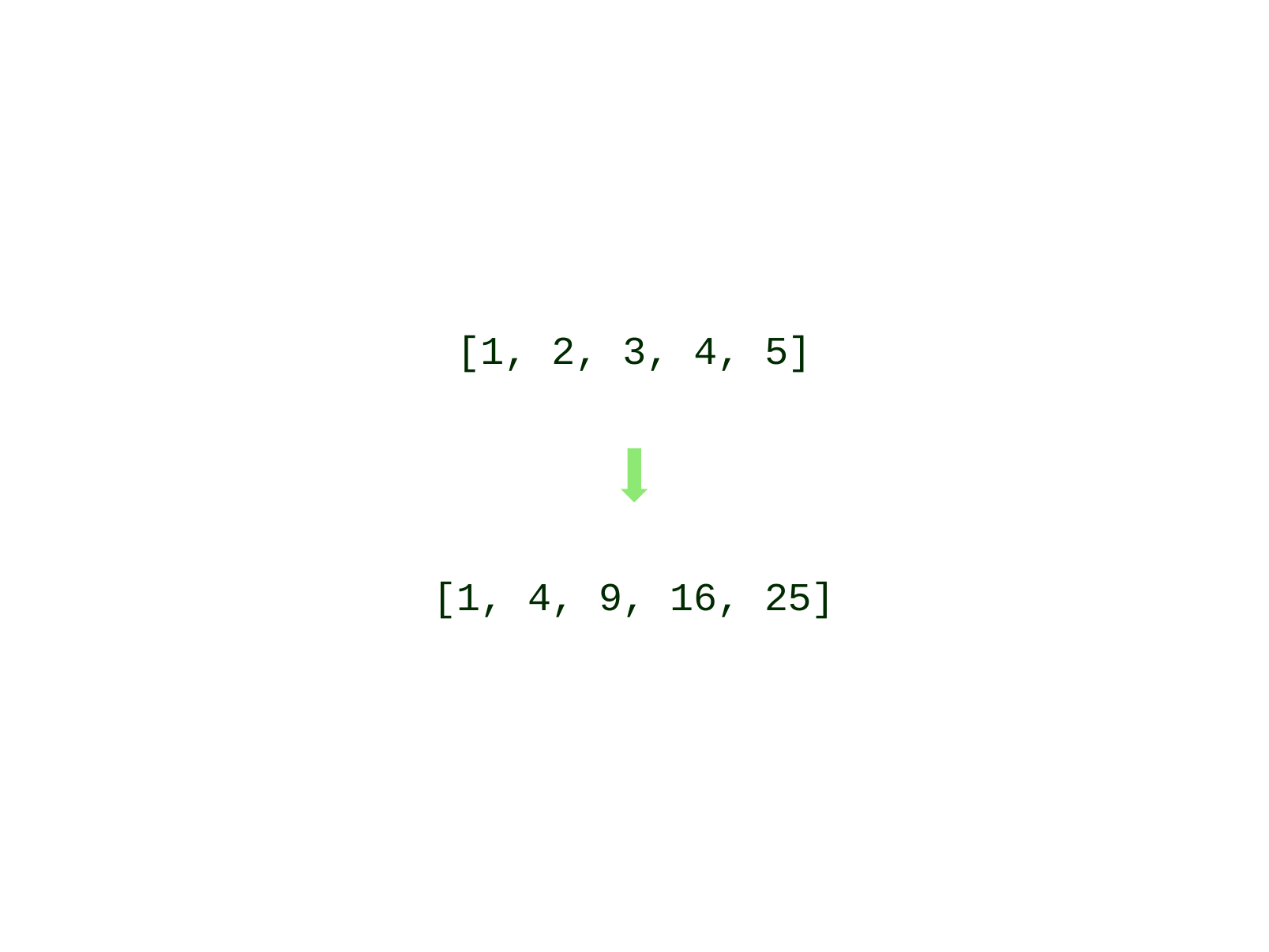

# [1, 2, 3, 4, 5]

[1, 4, 9, 16, 25]